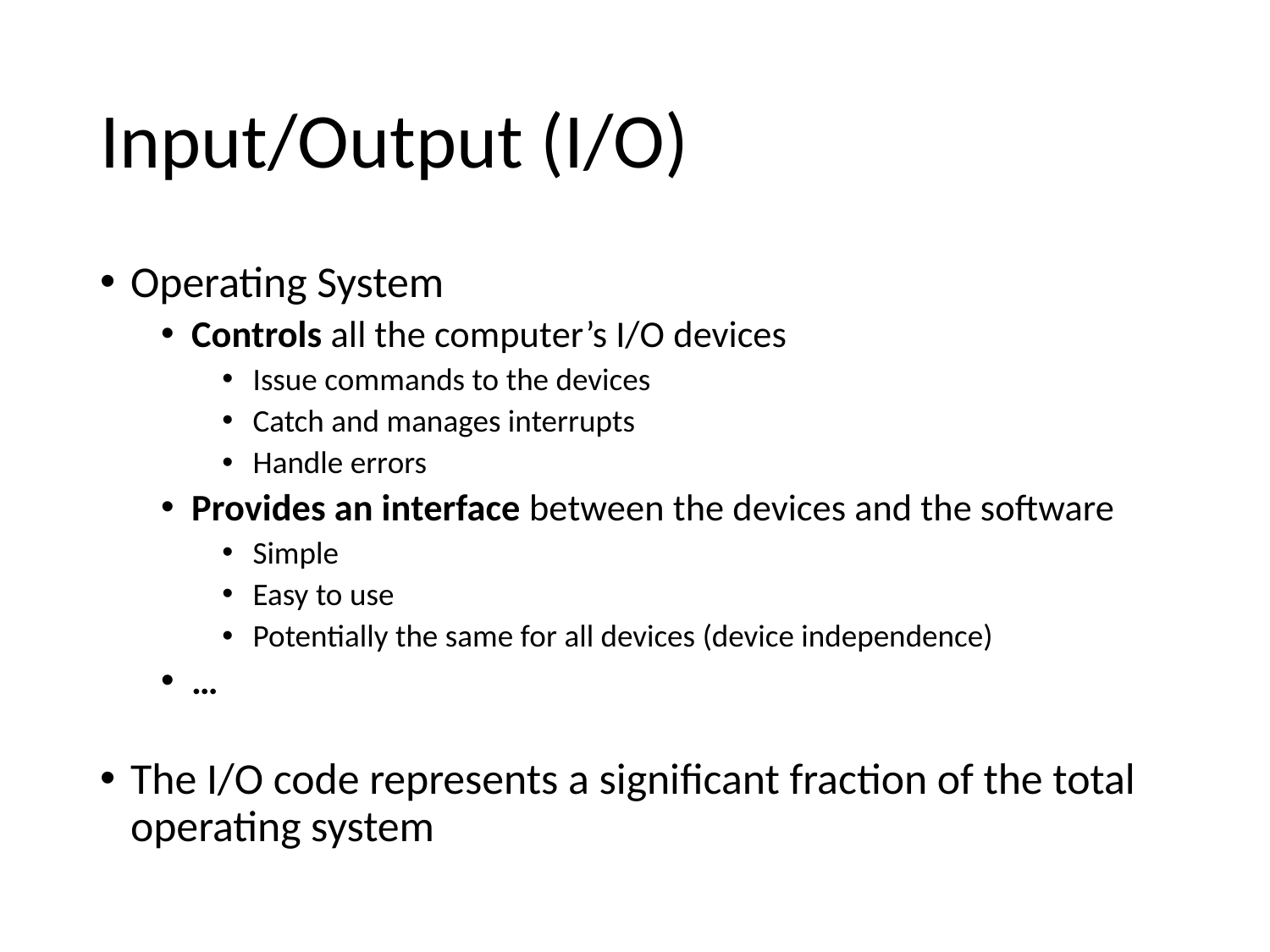

# Input/Output (I/O)
Operating System
Controls all the computer’s I/O devices
Issue commands to the devices
Catch and manages interrupts
Handle errors
Provides an interface between the devices and the software
Simple
Easy to use
Potentially the same for all devices (device independence)
…

The I/O code represents a significant fraction of the total operating system